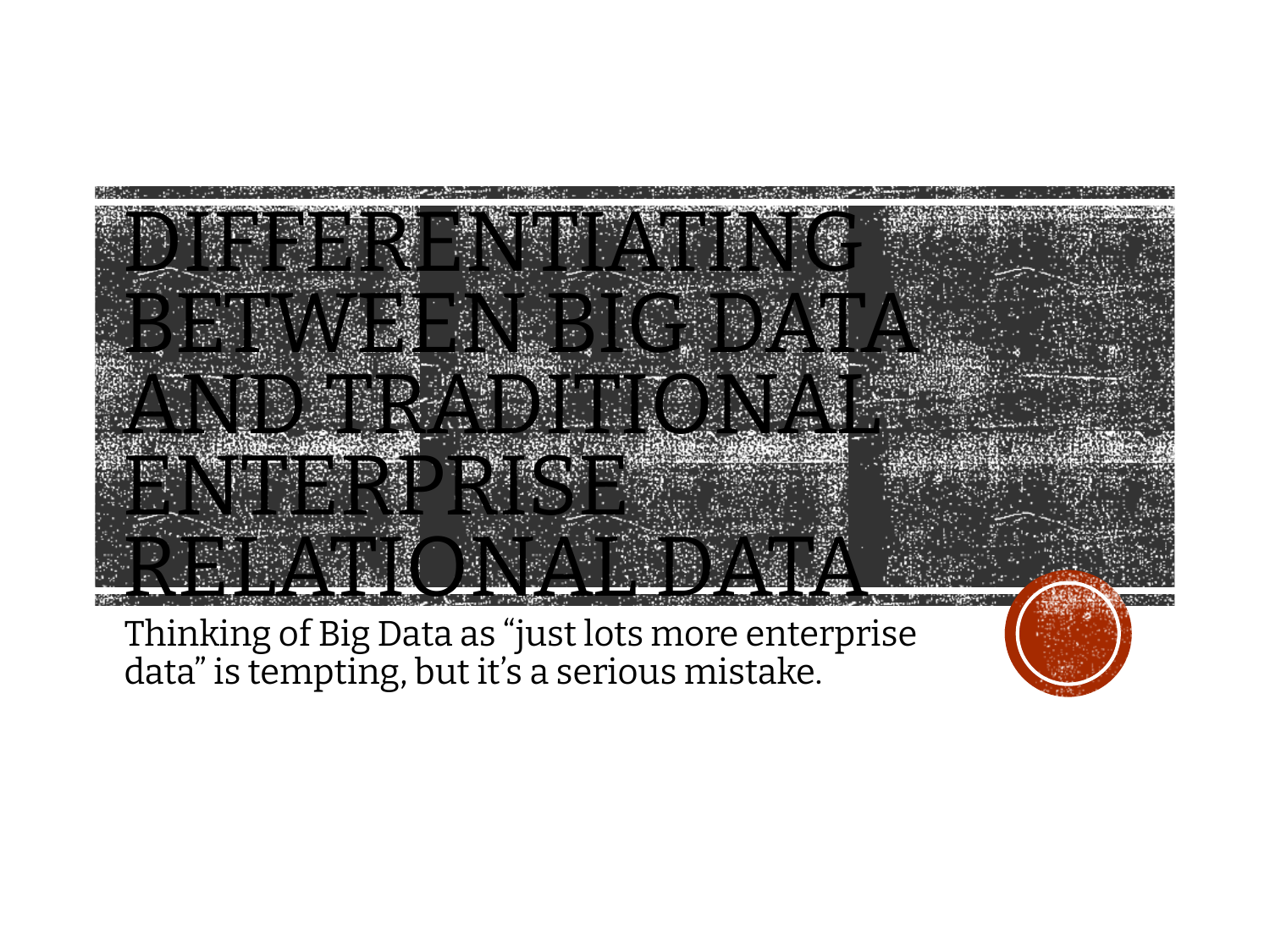

# Differentiating between Big Data and traditional enterprise relational data
Thinking of Big Data as “just lots more enterprise data” is tempting, but it’s a serious mistake.